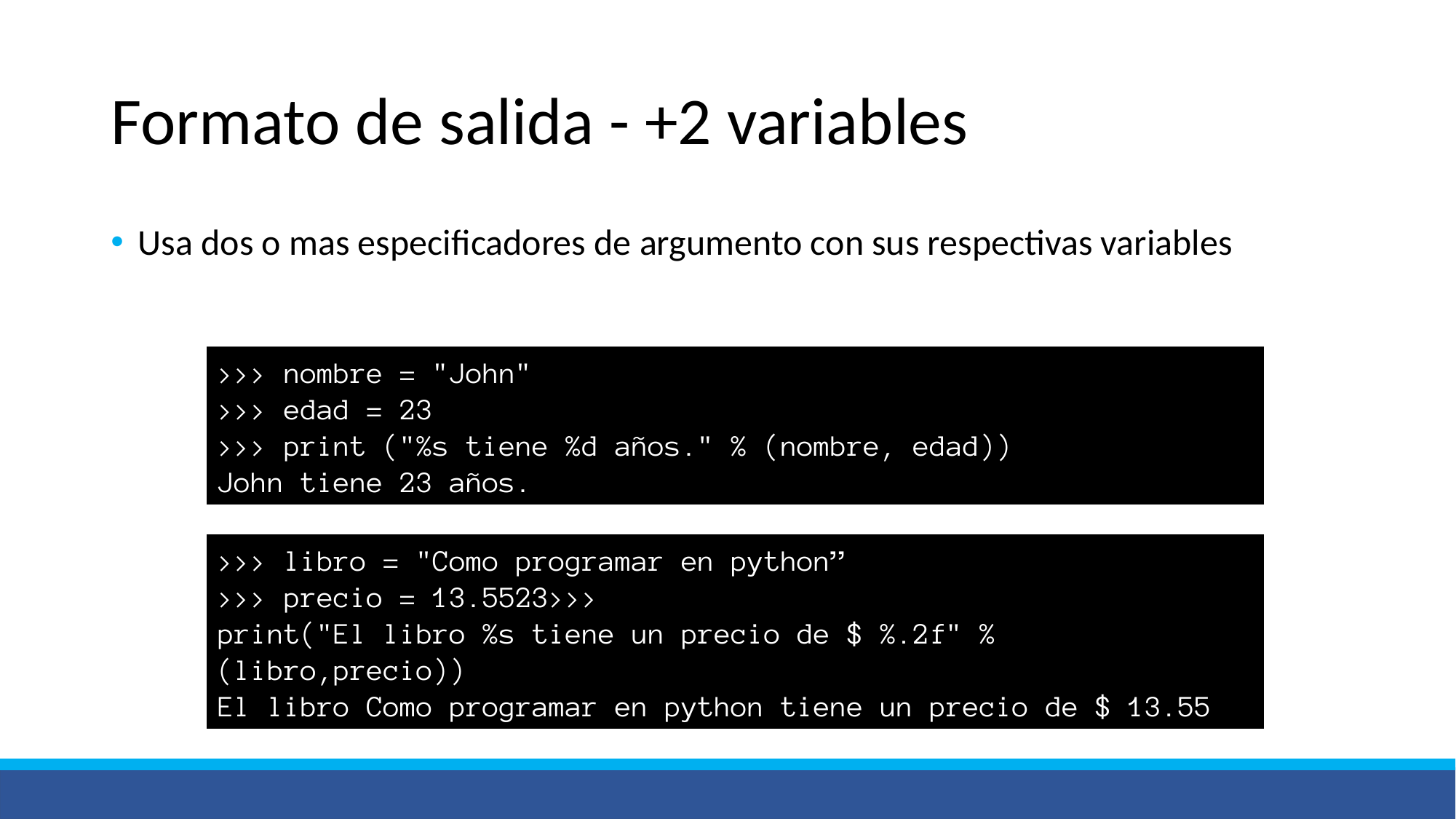

# Formato de salida - +2 variables
Usa dos o mas especificadores de argumento con sus respectivas variables
>>> nombre = "John"
>>> edad = 23
>>> print ("%s tiene %d años." % (nombre, edad))
John tiene 23 años.
>>> libro = "Como programar en python”
>>> precio = 13.5523>>>
print("El libro %s tiene un precio de $ %.2f" % (libro,precio))
El libro Como programar en python tiene un precio de $ 13.55